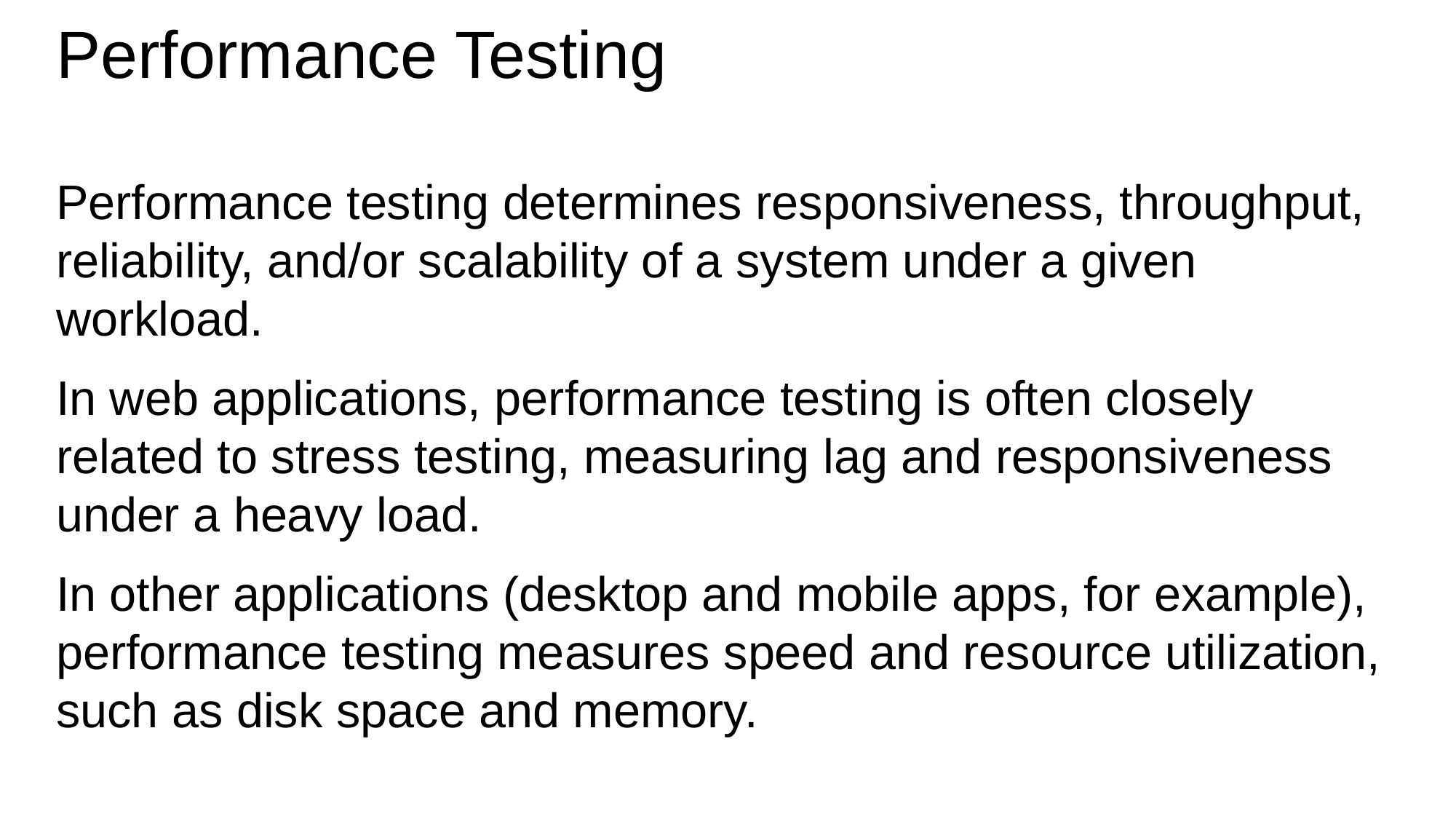

# Performance Testing
Performance testing determines responsiveness, throughput, reliability, and/or scalability of a system under a given workload.
In web applications, performance testing is often closely related to stress testing, measuring lag and responsiveness under a heavy load.
In other applications (desktop and mobile apps, for example), performance testing measures speed and resource utilization, such as disk space and memory.